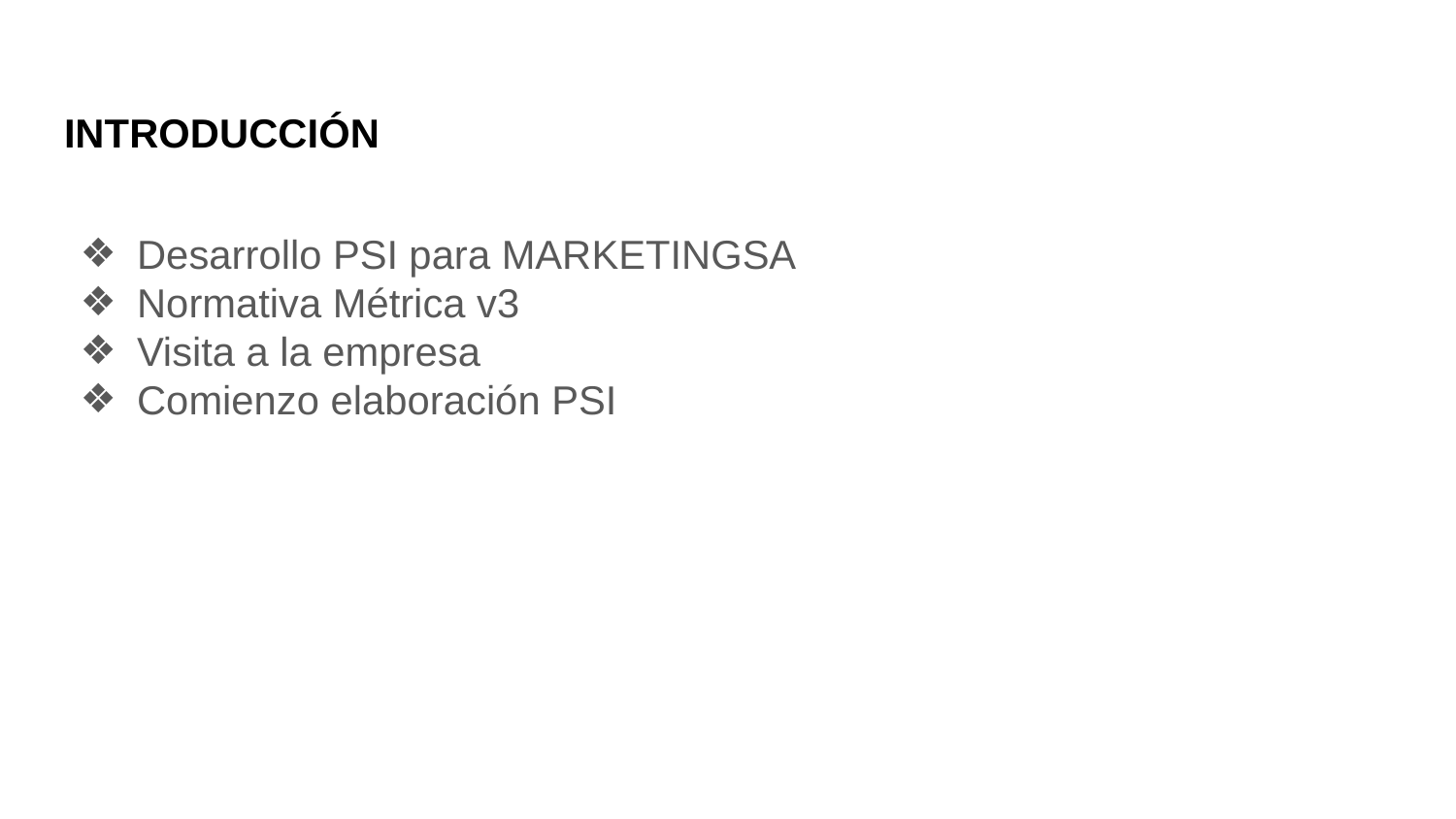

# INTRODUCCIÓN
Desarrollo PSI para MARKETINGSA
Normativa Métrica v3
Visita a la empresa
Comienzo elaboración PSI